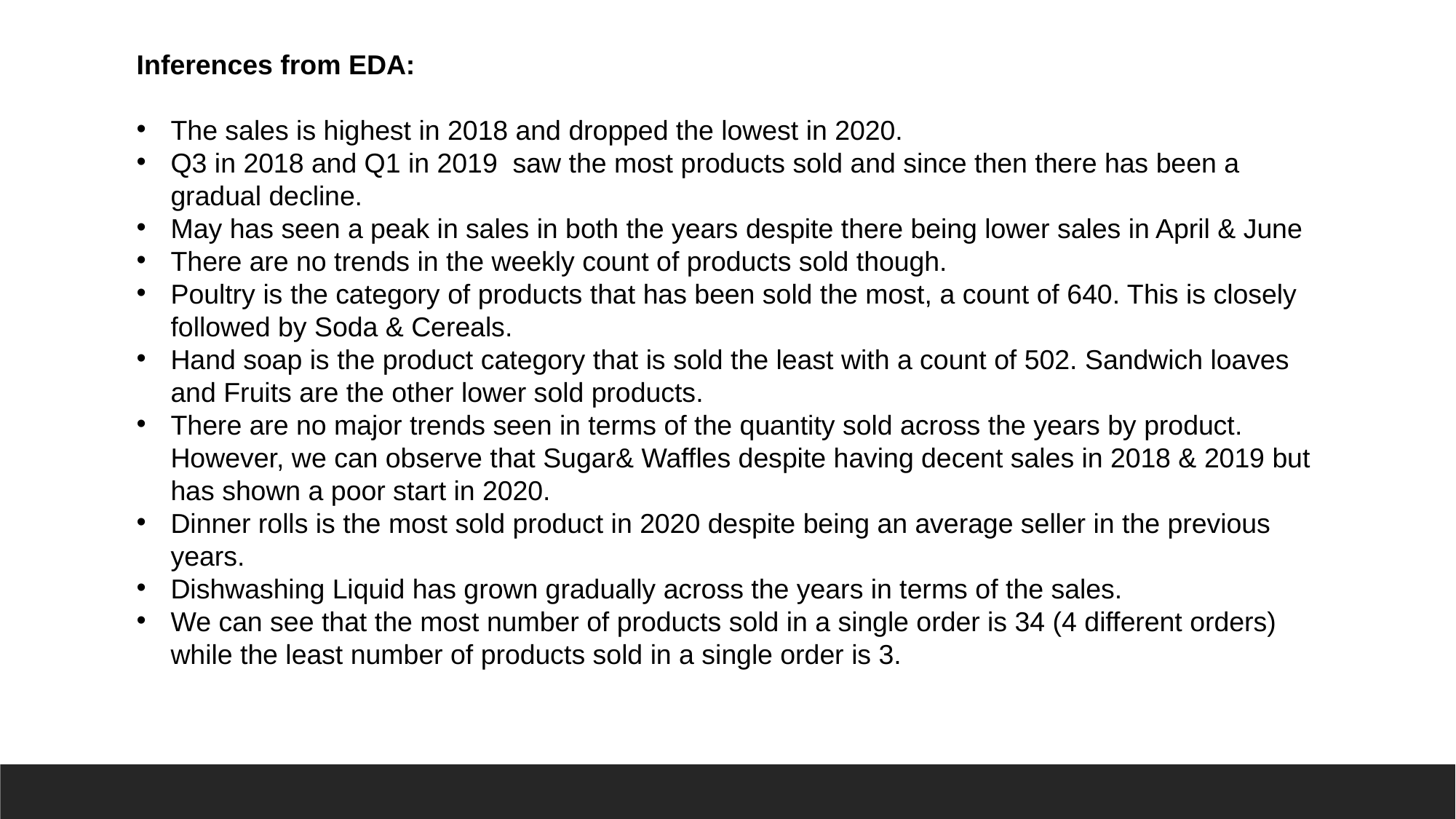

Inferences from EDA:

The sales is highest in 2018 and dropped the lowest in 2020.
Q3 in 2018 and Q1 in 2019  saw the most products sold and since then there has been a gradual decline.
May has seen a peak in sales in both the years despite there being lower sales in April & June
There are no trends in the weekly count of products sold though.
Poultry is the category of products that has been sold the most, a count of 640. This is closely followed by Soda & Cereals.
Hand soap is the product category that is sold the least with a count of 502. Sandwich loaves and Fruits are the other lower sold products.
There are no major trends seen in terms of the quantity sold across the years by product. However, we can observe that Sugar& Waffles despite having decent sales in 2018 & 2019 but has shown a poor start in 2020.
Dinner rolls is the most sold product in 2020 despite being an average seller in the previous years.
Dishwashing Liquid has grown gradually across the years in terms of the sales.
We can see that the most number of products sold in a single order is 34 (4 different orders) while the least number of products sold in a single order is 3.